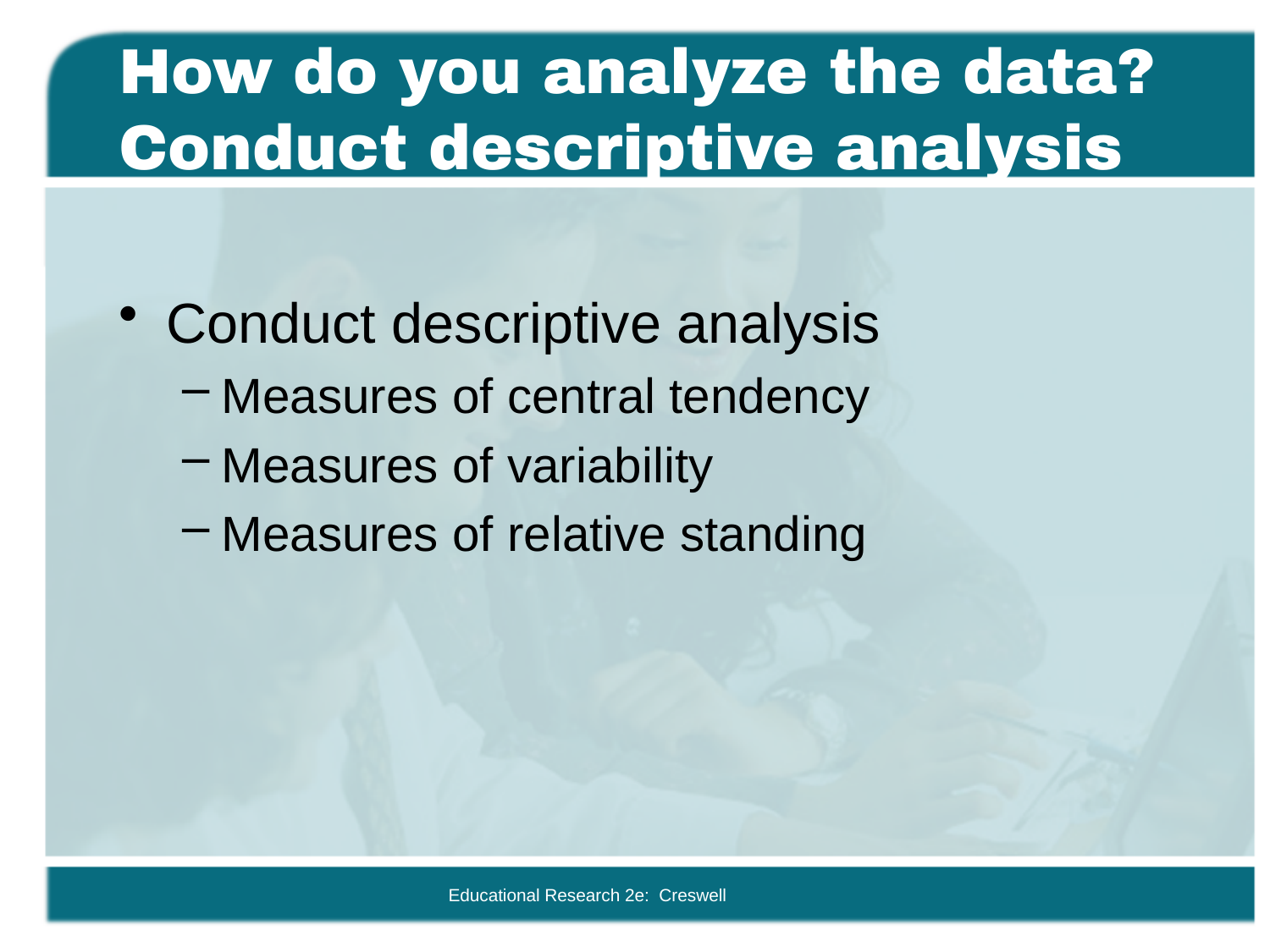

# How do you analyze the data? Conduct descriptive analysis
Conduct descriptive analysis
Measures of central tendency
Measures of variability
Measures of relative standing
Educational Research 2e:  Creswell